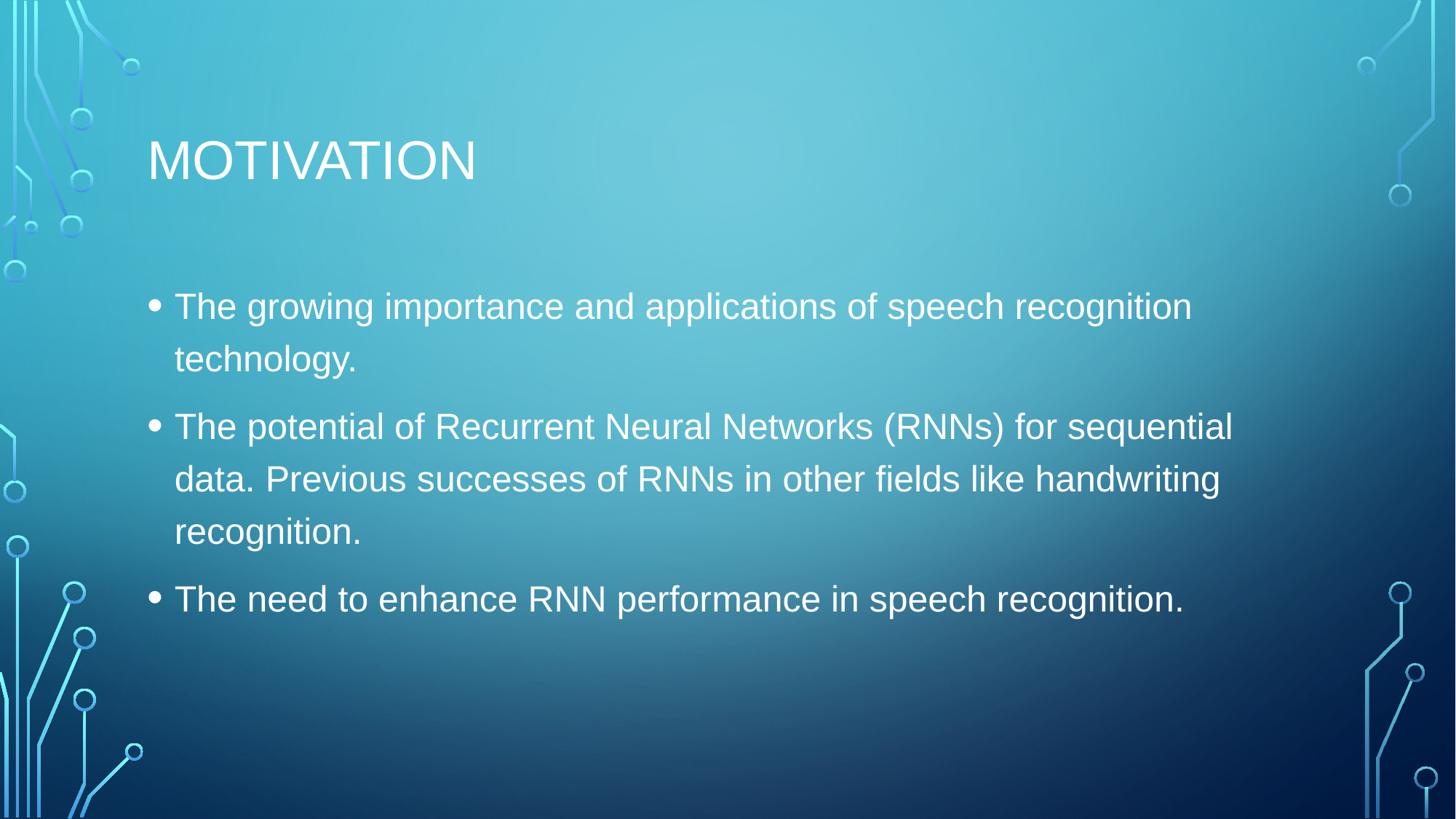

# Motivation
The growing importance and applications of speech recognition technology.
The potential of Recurrent Neural Networks (RNNs) for sequential data. Previous successes of RNNs in other fields like handwriting recognition.
The need to enhance RNN performance in speech recognition.